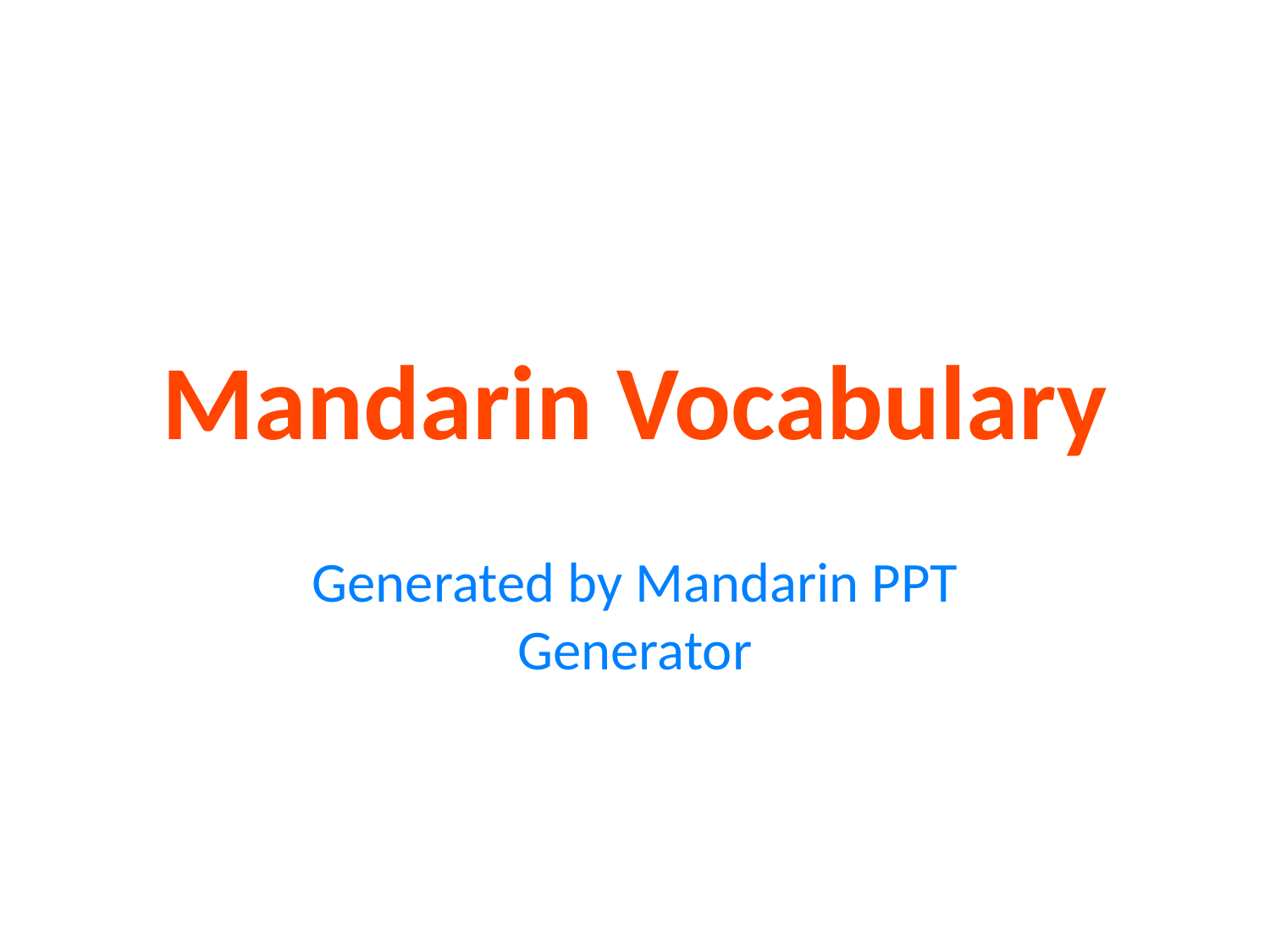

# Mandarin Vocabulary
Generated by Mandarin PPT Generator